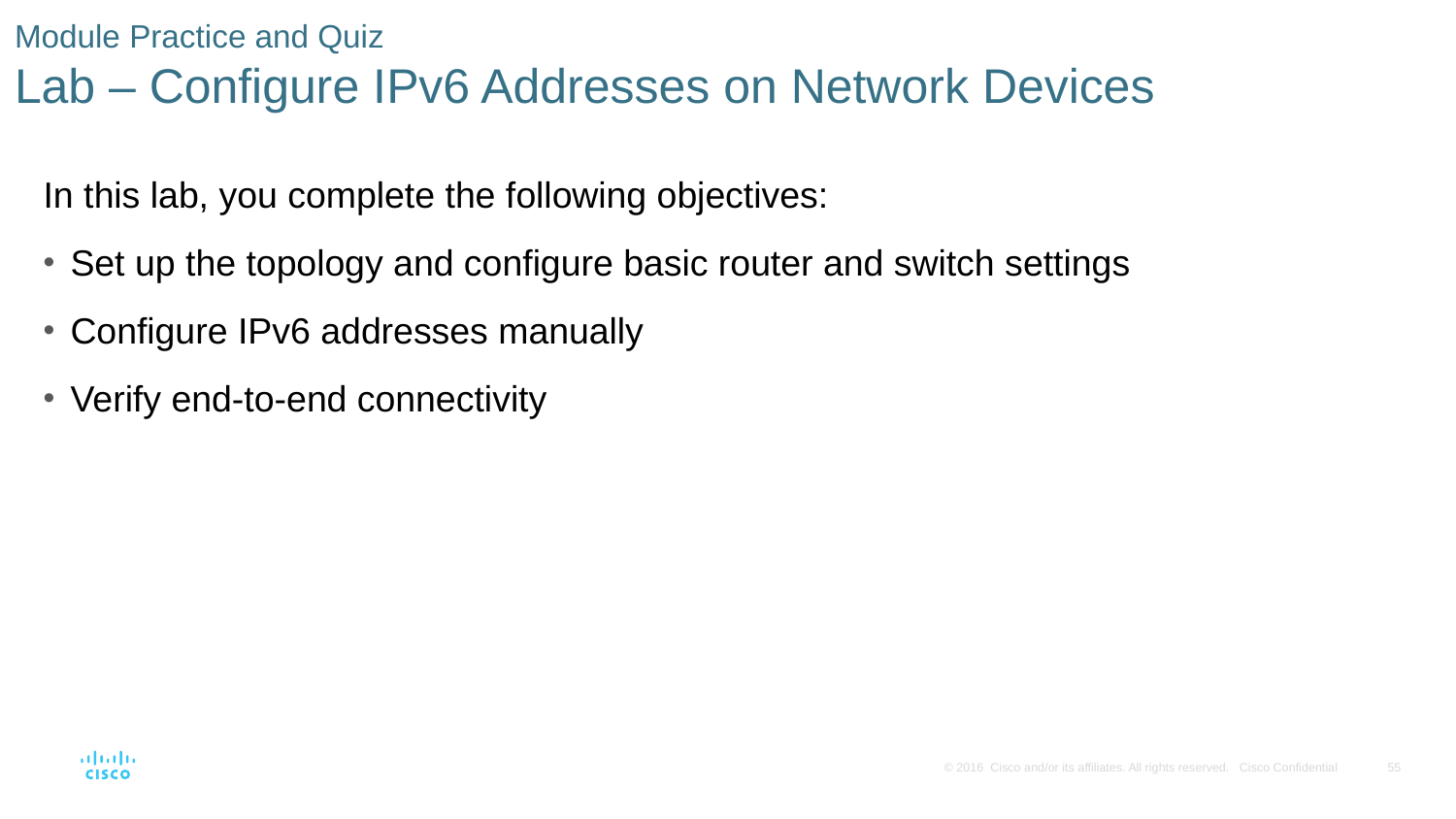

# Module Practice and Quiz Lab – Configure IPv6 Addresses on Network Devices
In this lab, you complete the following objectives:
Set up the topology and configure basic router and switch settings
Configure IPv6 addresses manually
Verify end-to-end connectivity